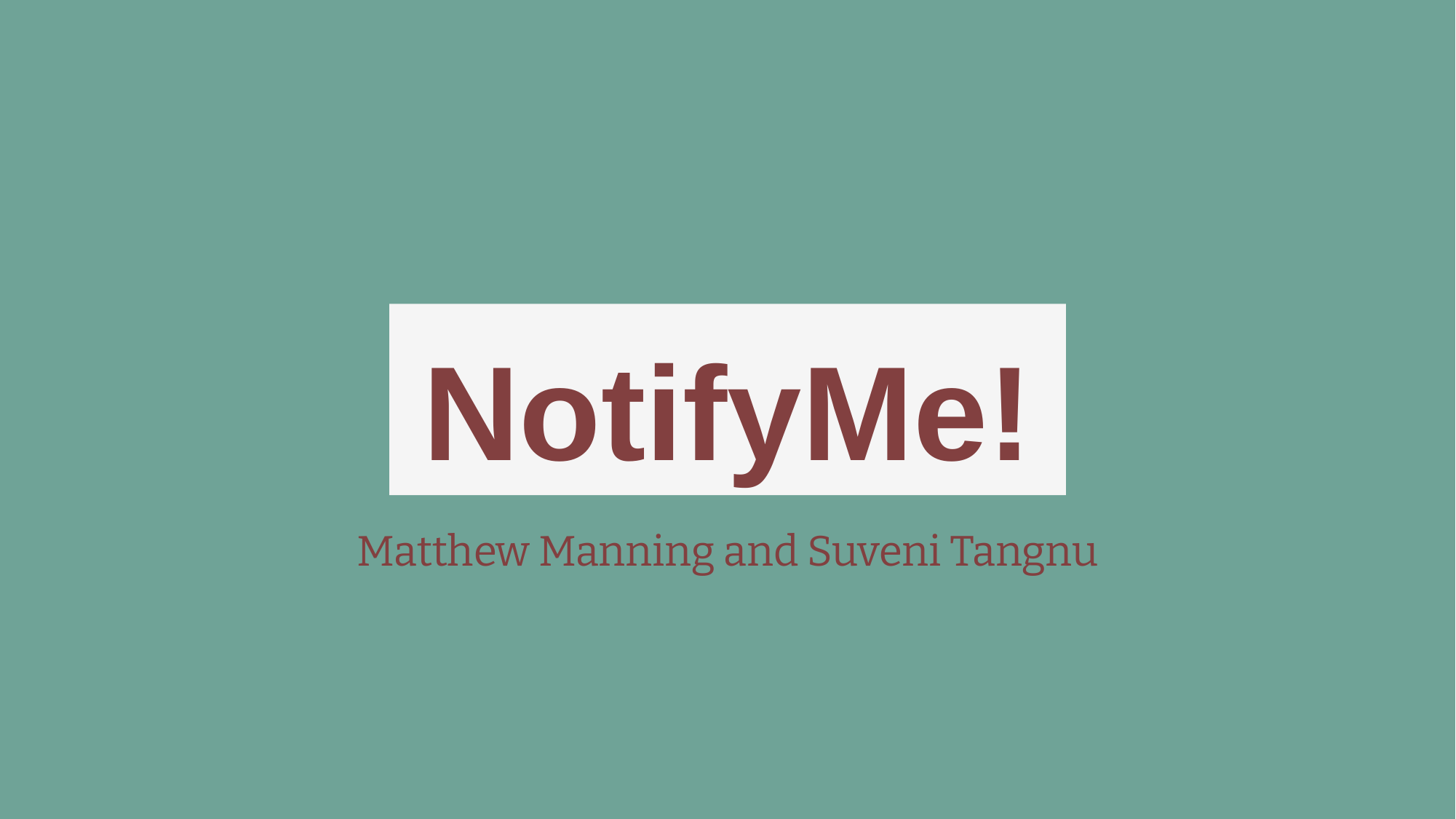

# NotifyMe!
Matthew Manning and Suveni Tangnu